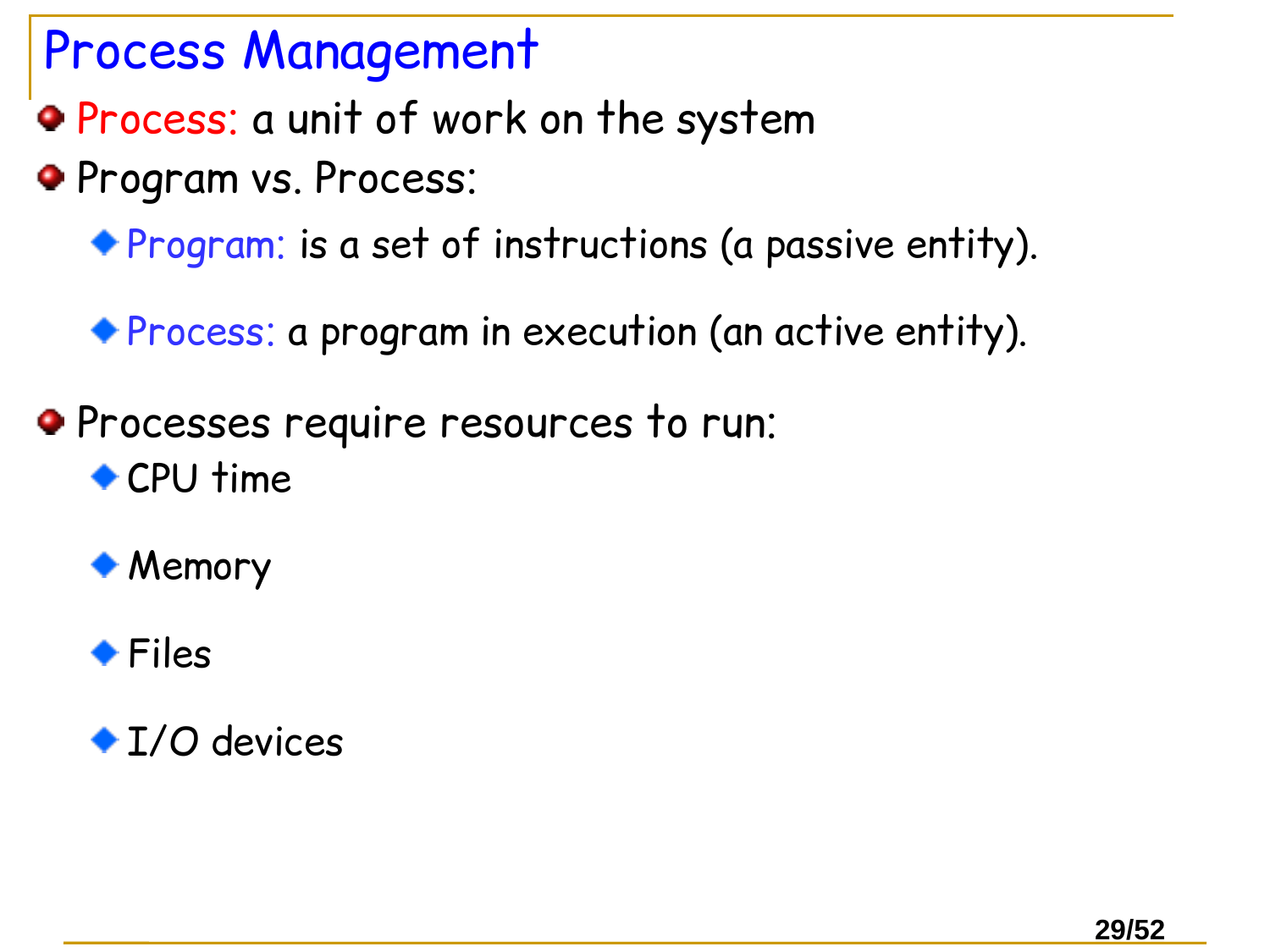

# Process Management
Process: a unit of work on the system
Program vs. Process:

Program: is a set of instructions (a passive entity).

Process: a program in execution (an active entity).

Processes require resources to run:
CPU time

Memory

Files

I/O devices